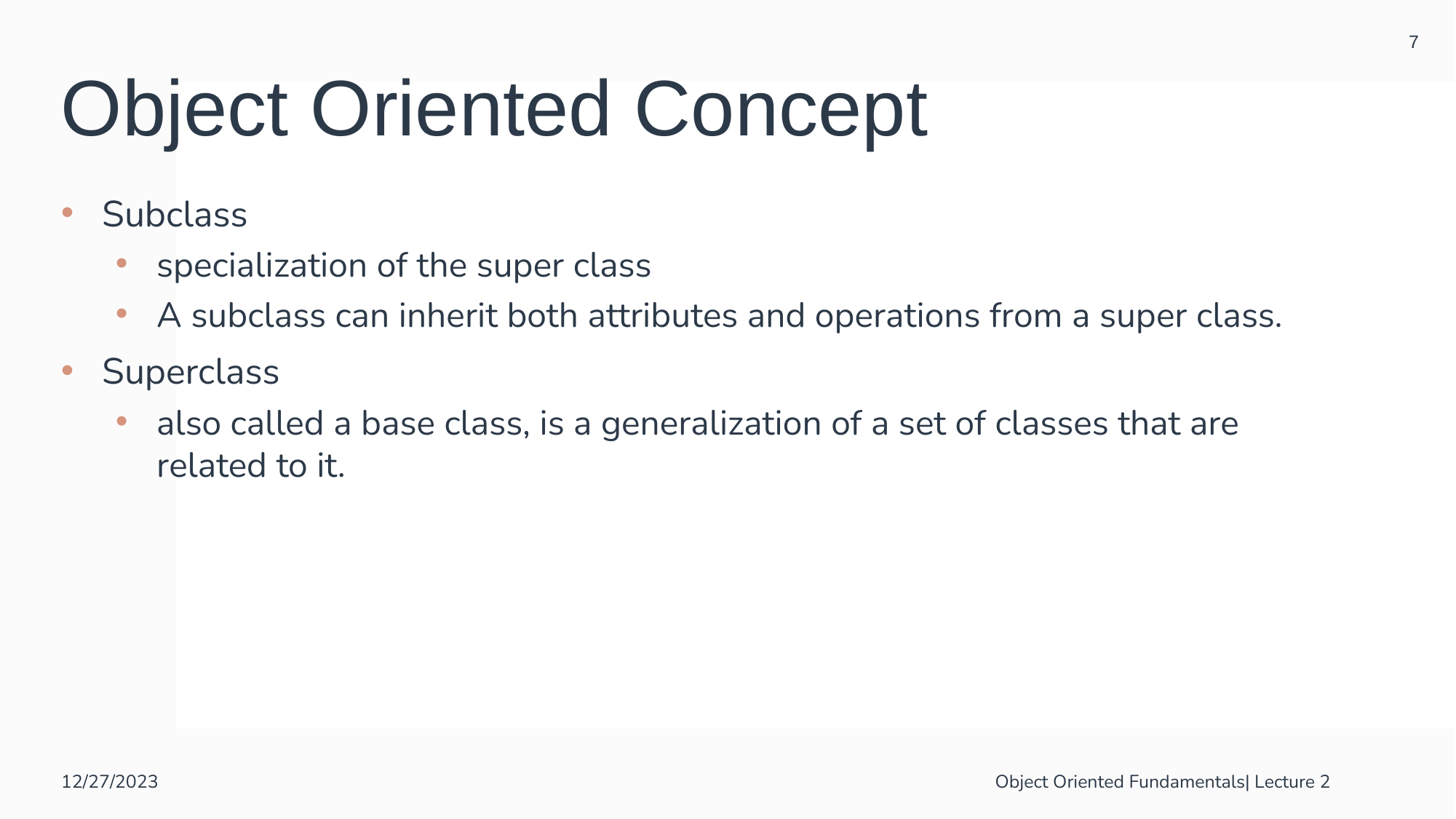

7
# Object Oriented Concept
Subclass
specialization of the super class
A subclass can inherit both attributes and operations from a super class.
Superclass
also called a base class, is a generalization of a set of classes that are related to it.
12/27/2023
Object Oriented Fundamentals| Lecture 2